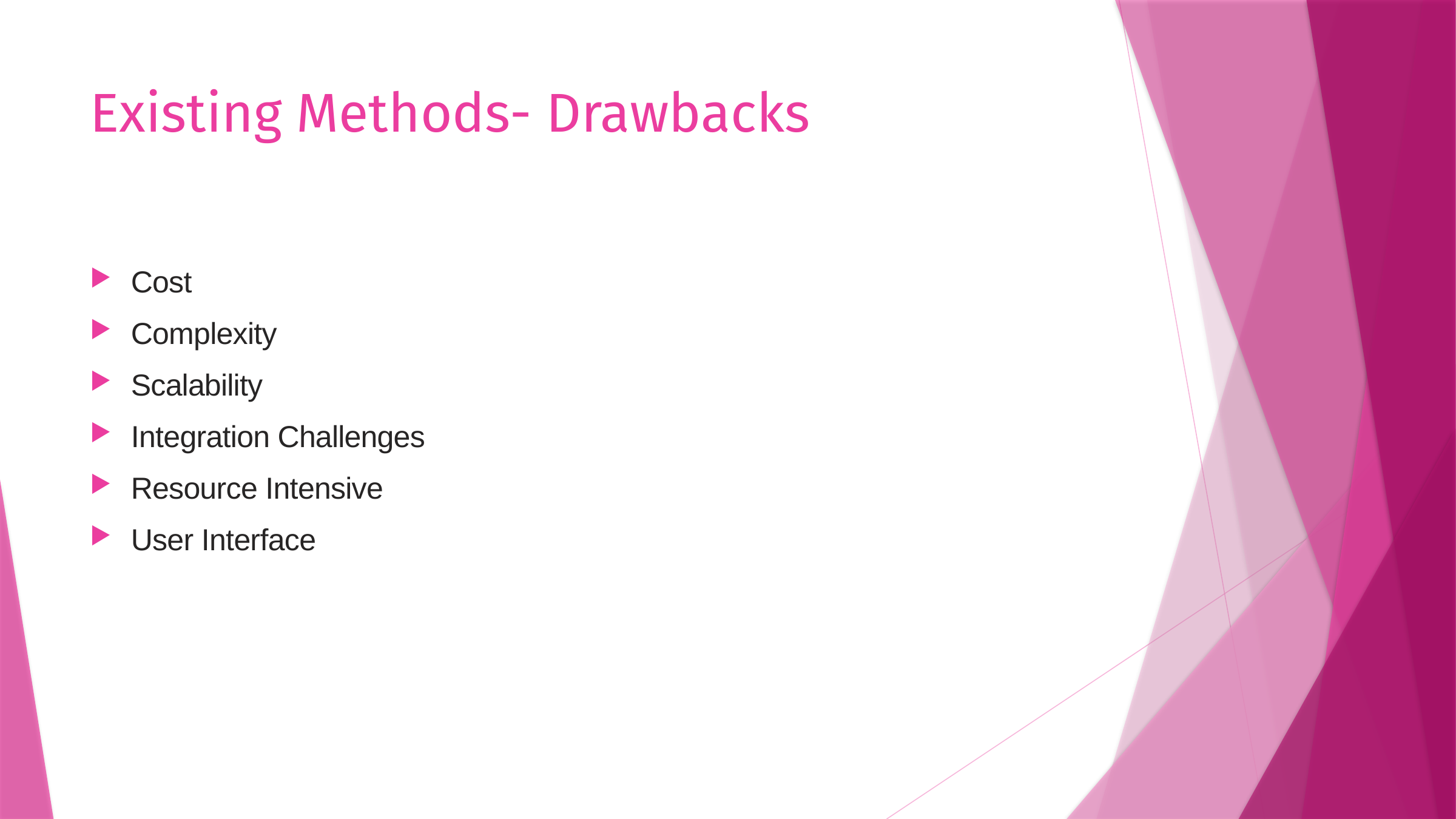

# Existing Methods- Drawbacks
Cost
Complexity
Scalability
Integration Challenges
Resource Intensive
User Interface